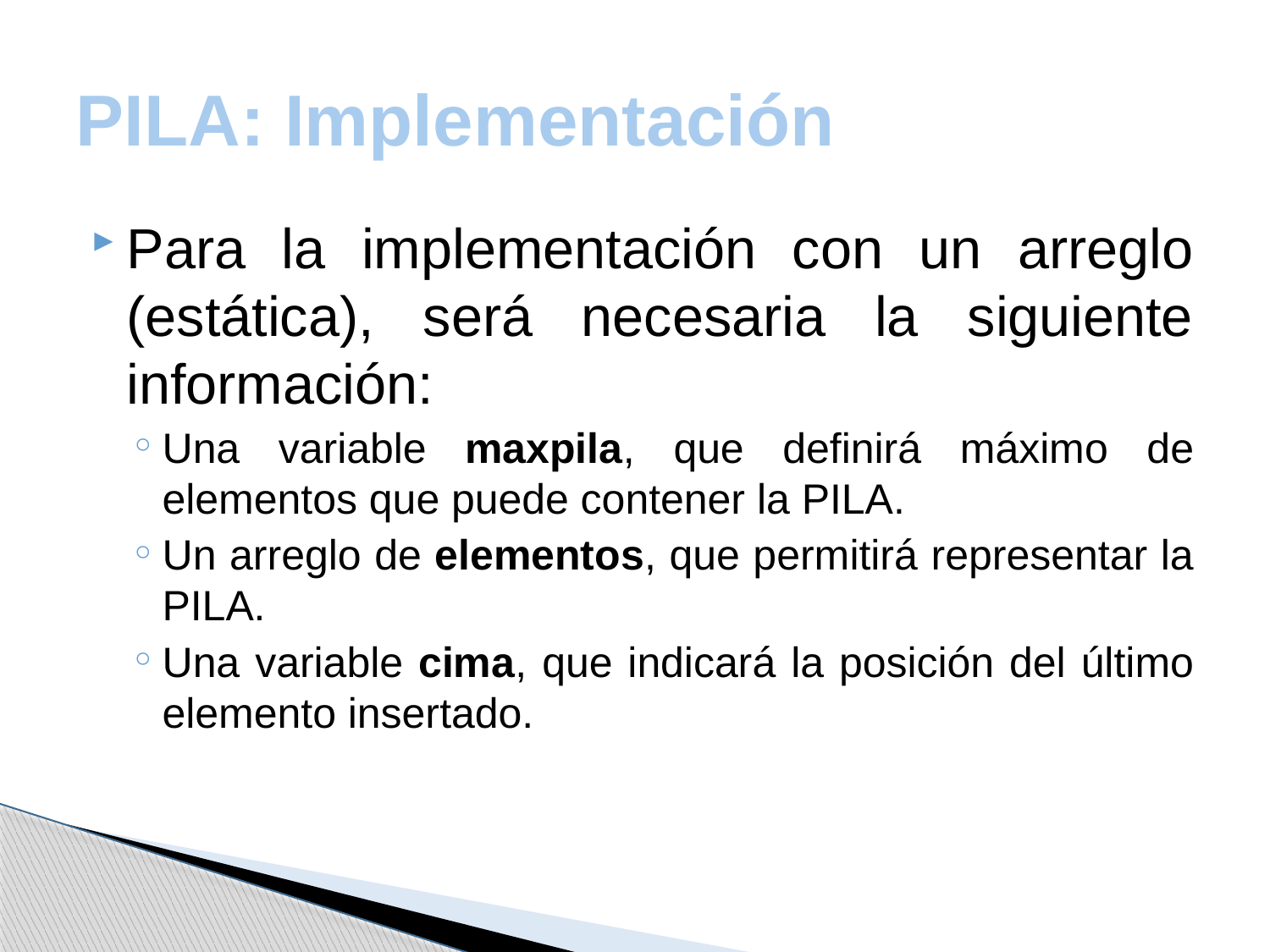

# PILA: Implementación
Para la implementación con un arreglo (estática), será necesaria la siguiente información:
Una variable maxpila, que definirá máximo de elementos que puede contener la PILA.
Un arreglo de elementos, que permitirá representar la PILA.
Una variable cima, que indicará la posición del último elemento insertado.